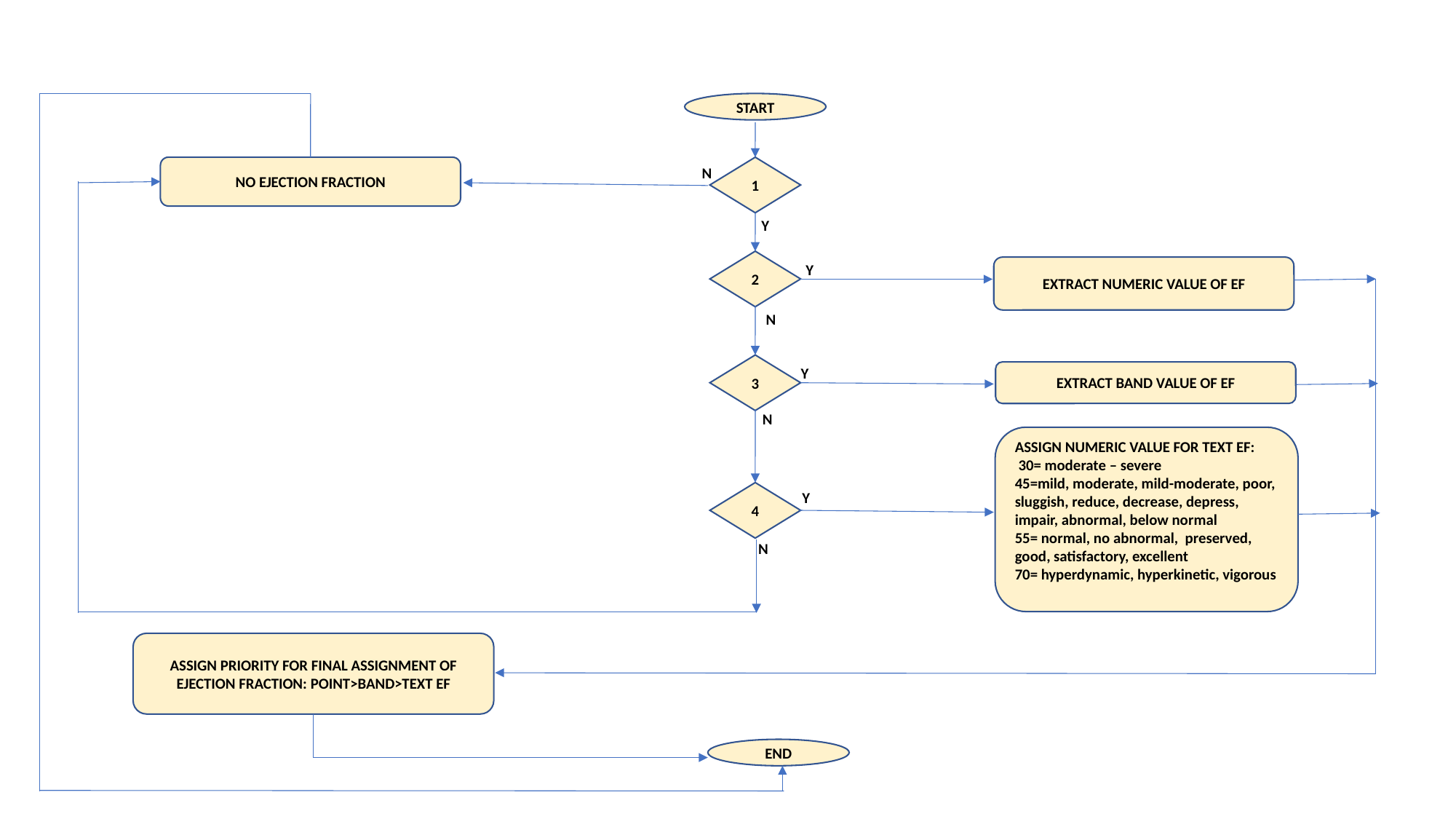

START
NO EJECTION FRACTION
1
N
Y
2
Y
EXTRACT NUMERIC VALUE OF EF
N
3
Y
EXTRACT BAND VALUE OF EF
N
ASSIGN NUMERIC VALUE FOR TEXT EF:
 30= moderate – severe
45=mild, moderate, mild-moderate, poor, sluggish, reduce, decrease, depress, impair, abnormal, below normal
55= normal, no abnormal,  preserved, good, satisfactory, excellent
70= hyperdynamic, hyperkinetic, vigorous

4
Y
N
ASSIGN PRIORITY FOR FINAL ASSIGNMENT OF EJECTION FRACTION: POINT>BAND>TEXT EF
END